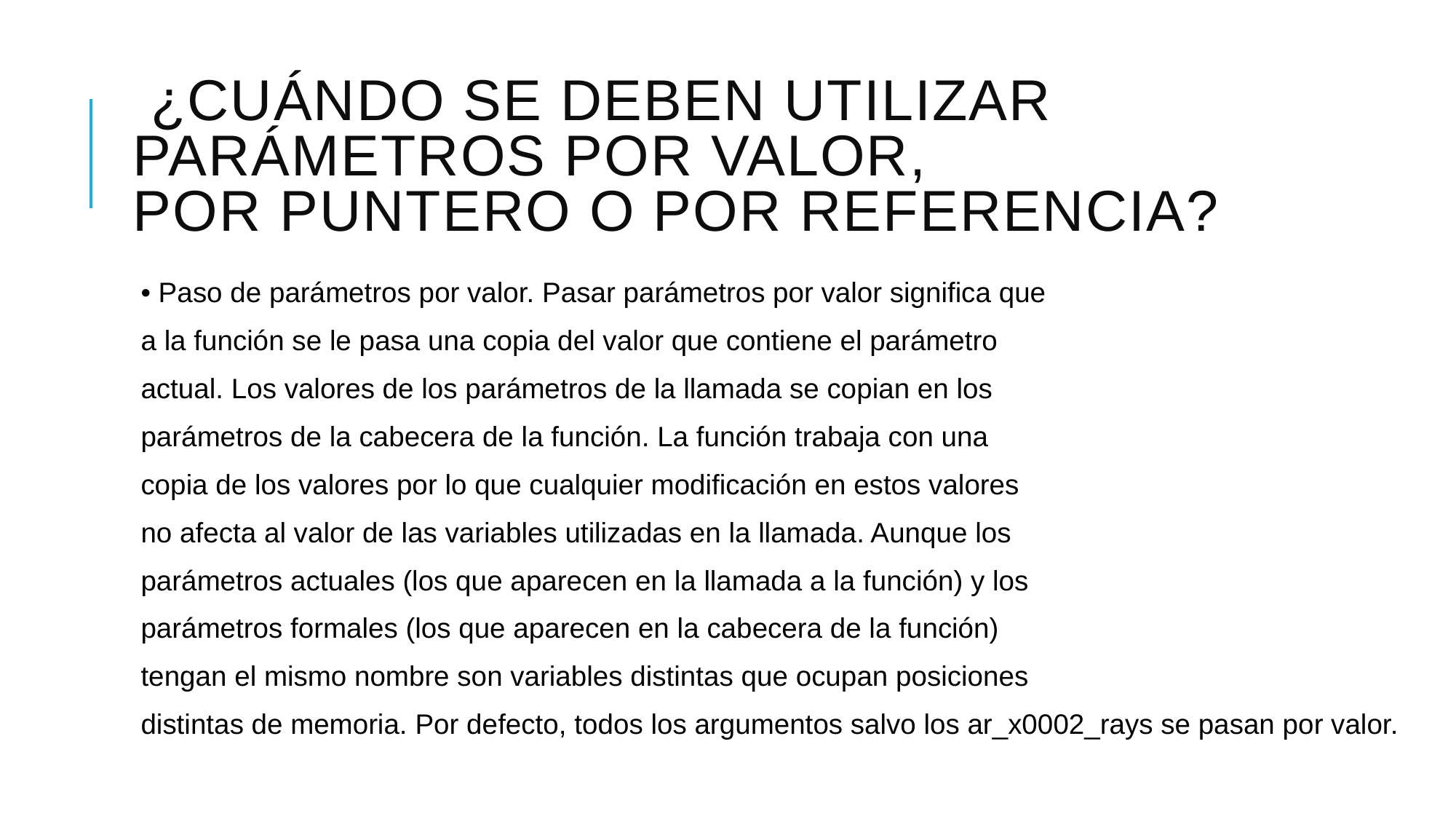

# ¿Cuándo se deben utilizar parámetros por valor, por puntero o por referencia?
• Paso de parámetros por valor. Pasar parámetros por valor significa que
a la función se le pasa una copia del valor que contiene el parámetro
actual. Los valores de los parámetros de la llamada se copian en los
parámetros de la cabecera de la función. La función trabaja con una
copia de los valores por lo que cualquier modificación en estos valores
no afecta al valor de las variables utilizadas en la llamada. Aunque los
parámetros actuales (los que aparecen en la llamada a la función) y los
parámetros formales (los que aparecen en la cabecera de la función)
tengan el mismo nombre son variables distintas que ocupan posiciones
distintas de memoria. Por defecto, todos los argumentos salvo los ar_x0002_rays se pasan por valor.